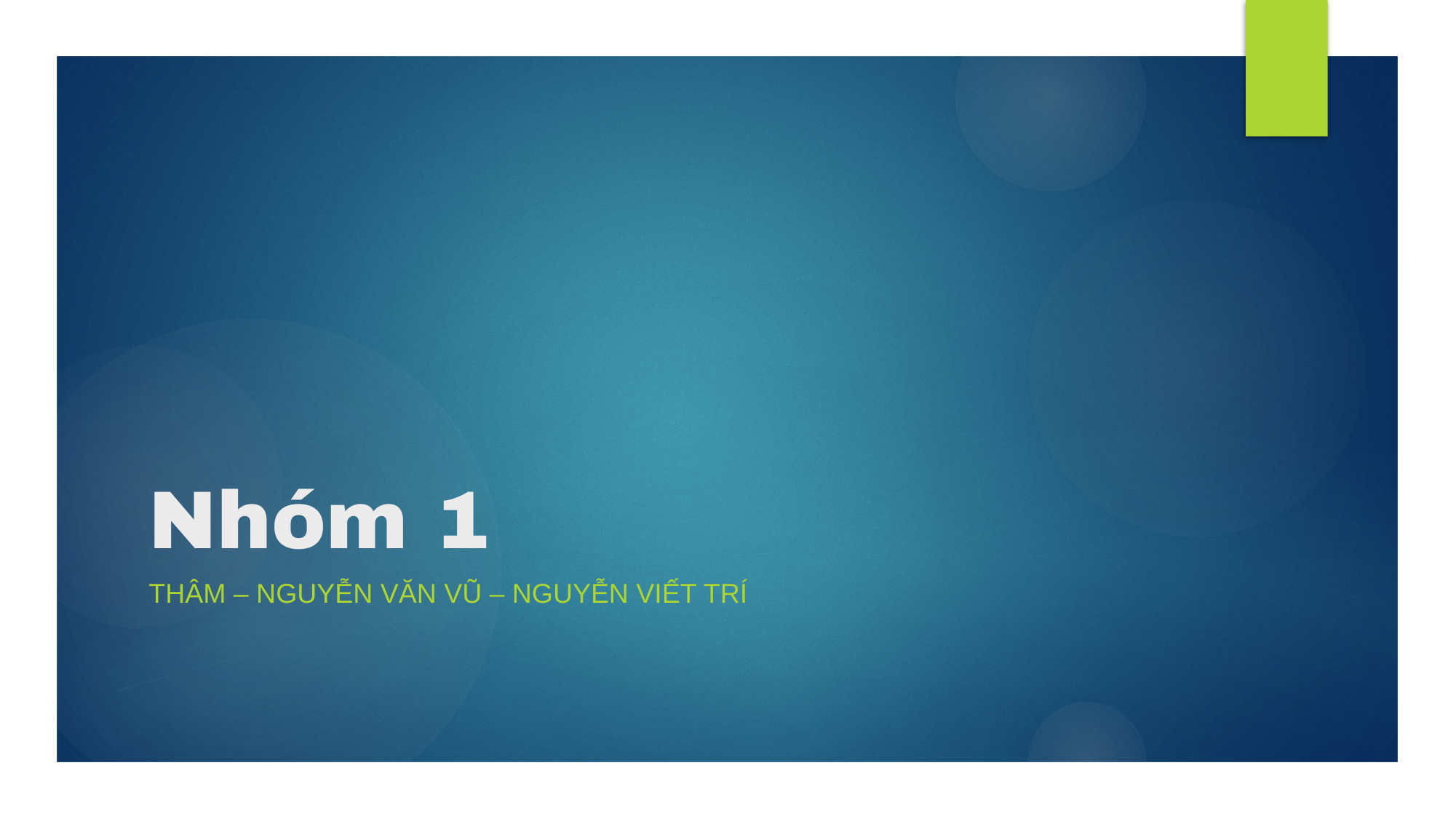

# Nhóm 1
Thâm – nguyễn văn vũ – nguyễn viết trí